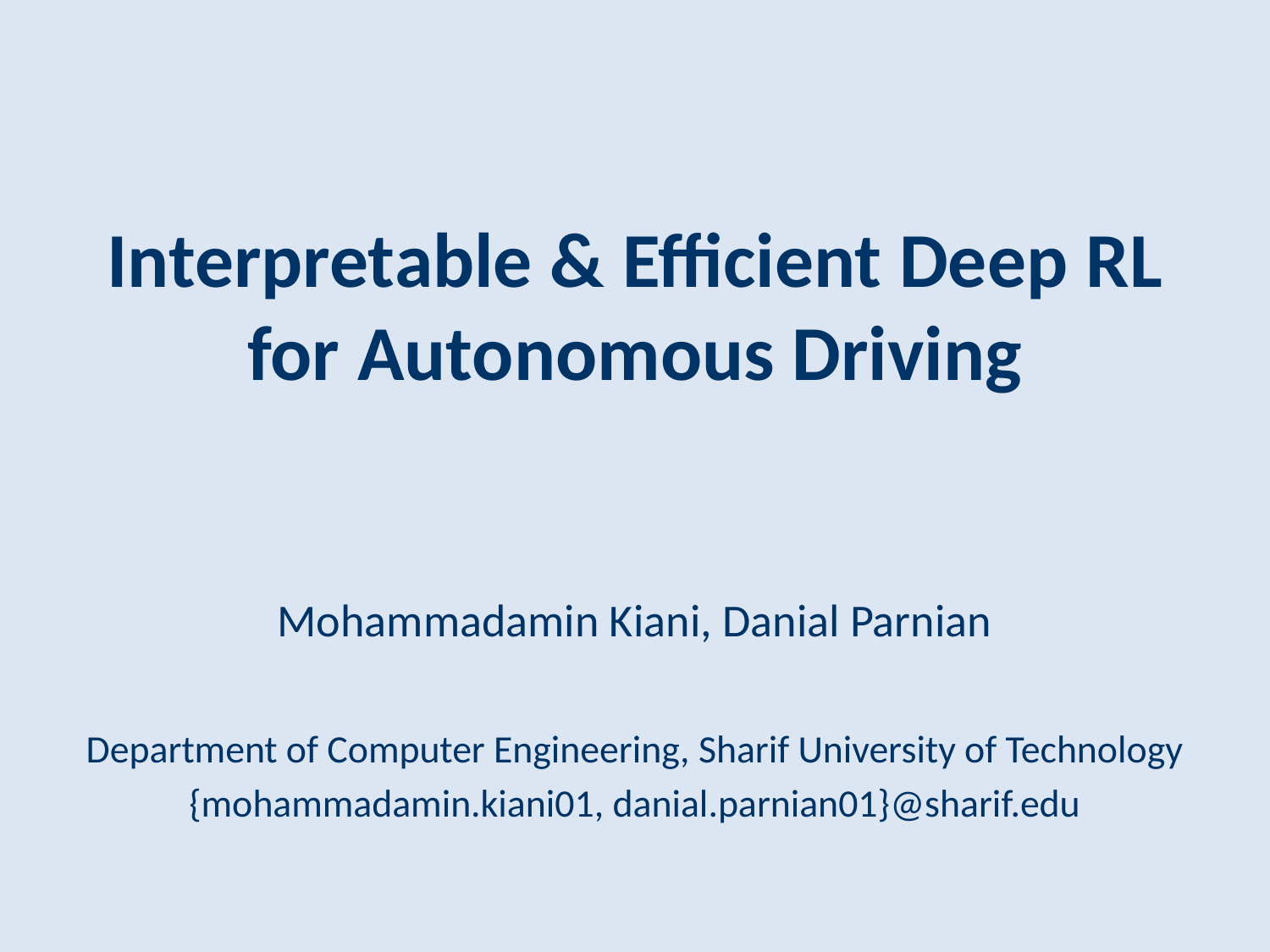

# Interpretable & Efficient Deep RL for Autonomous Driving
Mohammadamin Kiani, Danial Parnian
Department of Computer Engineering, Sharif University of Technology
{mohammadamin.kiani01, danial.parnian01}@sharif.edu